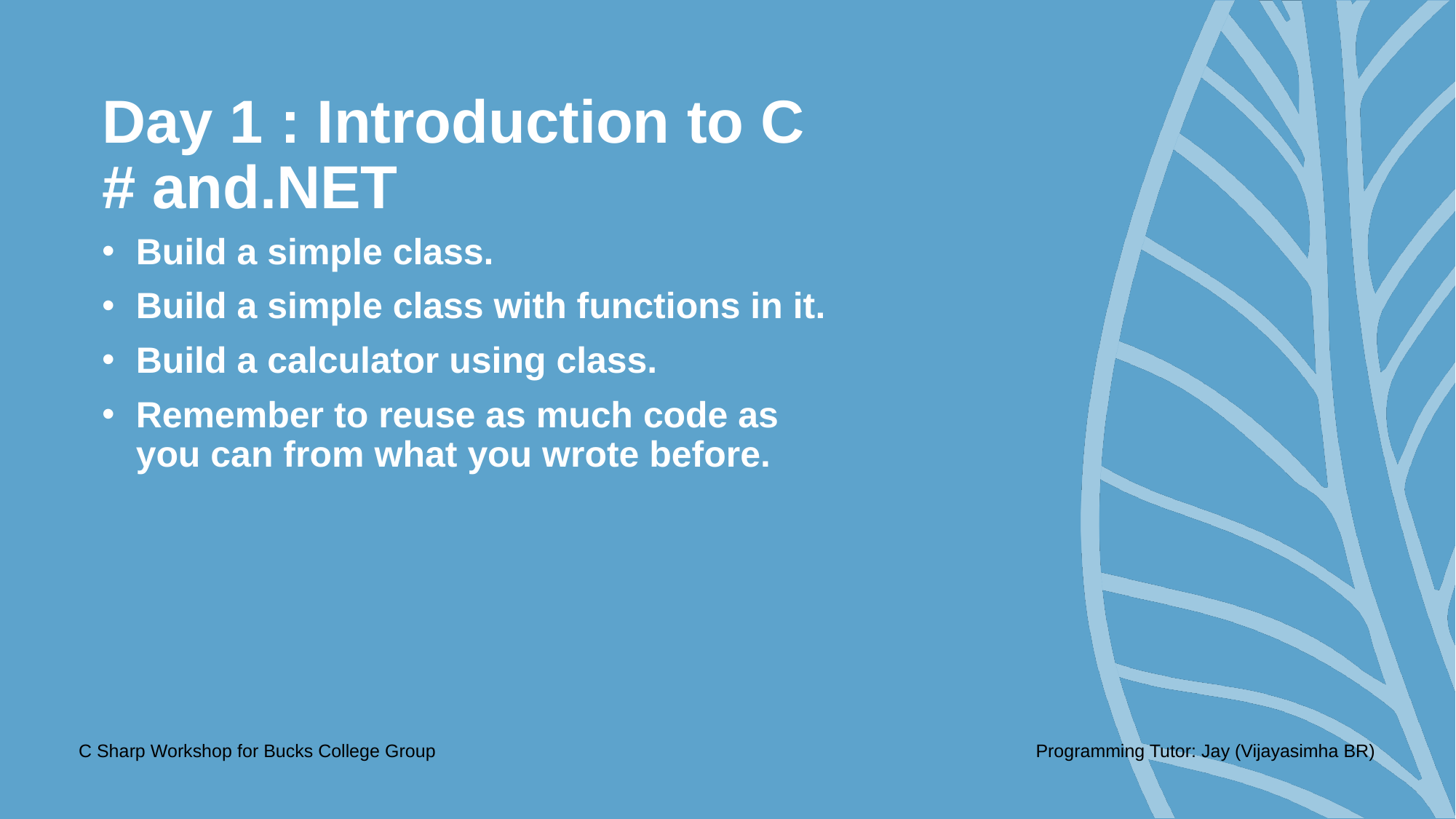

# Day 1 : Introduction to C # and.NET
Build a simple class.
Build a simple class with functions in it.
Build a calculator using class.
Remember to reuse as much code as you can from what you wrote before.
C Sharp Workshop for Bucks College Group
Programming Tutor: Jay (Vijayasimha BR)